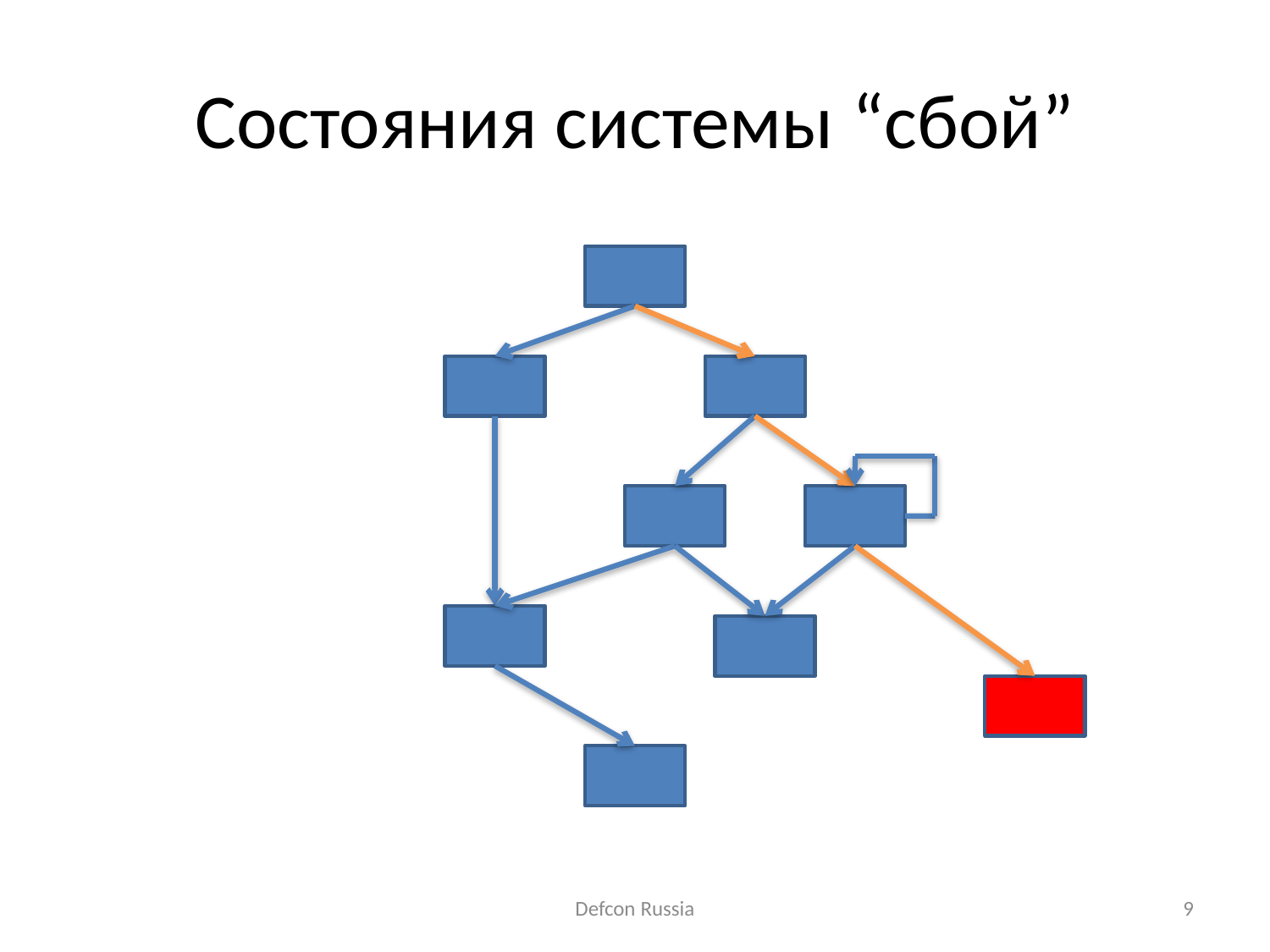

# Состояния системы “сбой”

Defcon Russia
9